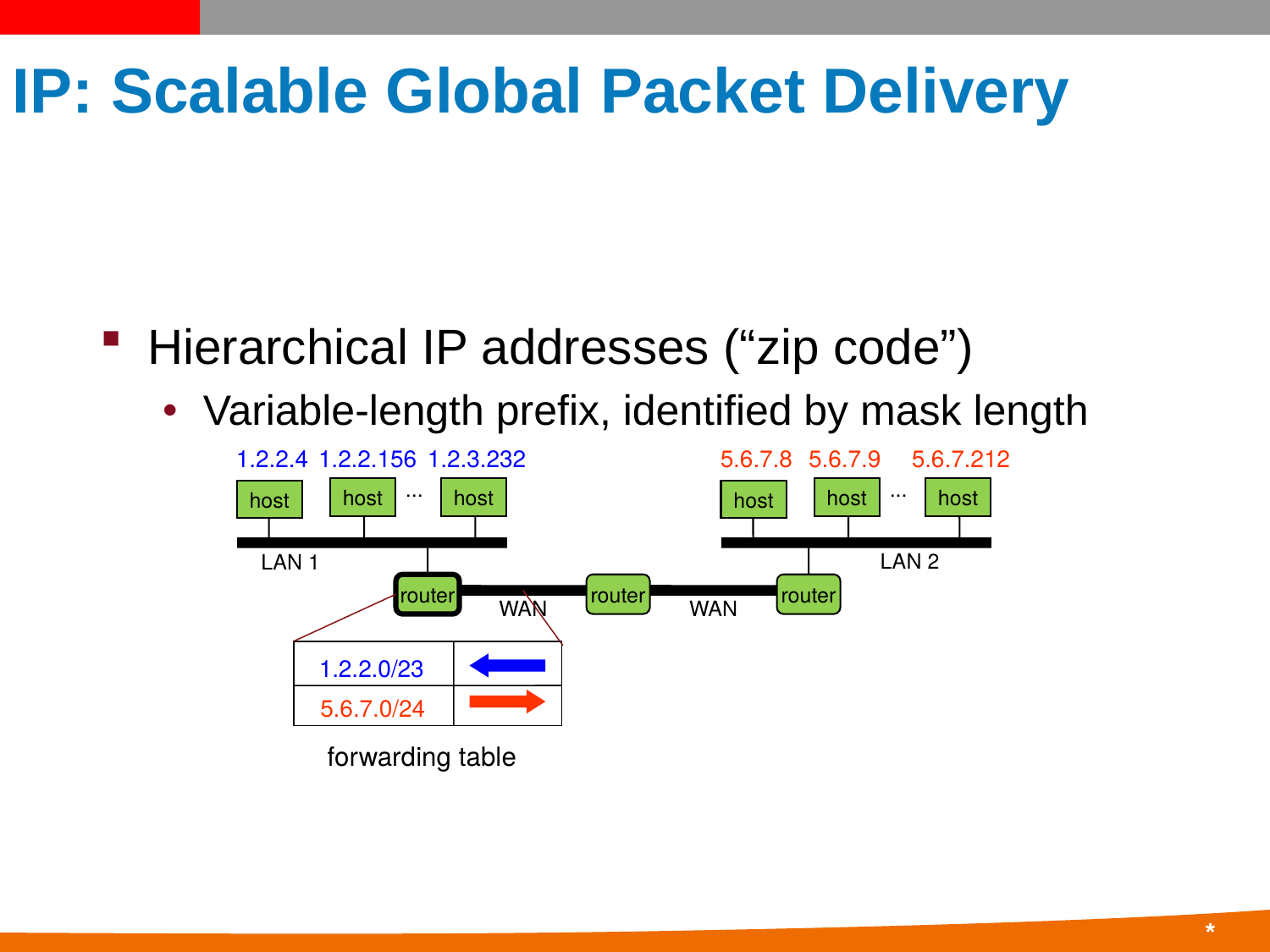

# IP: Scalable Global Packet Delivery
Hierarchical IP addresses (“zip code”)
Variable-length prefix, identified by mask length
1.2.2.4
1.2.2.156
1.2.3.232
5.6.7.8
5.6.7.9
5.6.7.212
...
...
host
host
host
host
host
host

LAN 2
LAN 1

router
router
router
WAN
WAN

1.2.2.0/23

5.6.7.0/24

forwarding table
Today’s IP routers have ~800,000 prefixes